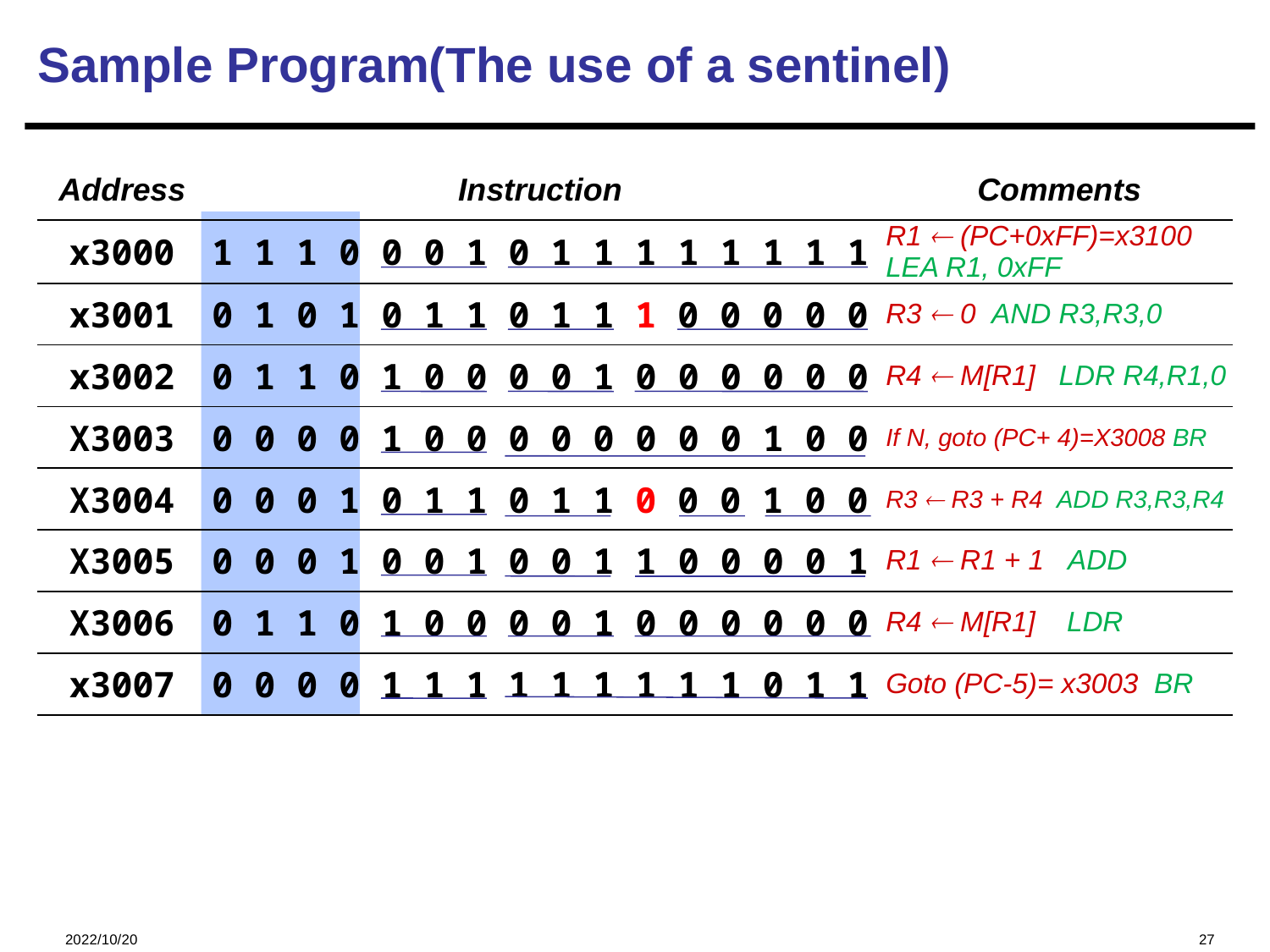

Sample Program(The use of a sentinel)
| Address | Instruction | Comments |
| --- | --- | --- |
| x3000 | 1 1 1 0 0 0 1 0 1 1 1 1 1 1 1 1 | R1 ← (PC+0xFF)=x3100 LEA R1, 0xFF |
| x3001 | 0 1 0 1 0 1 1 0 1 1 1 0 0 0 0 0 | R3 ← 0 AND R3,R3,0 |
| x3002 | 0 1 1 0 1 0 0 0 0 1 0 0 0 0 0 0 | R4 ← M[R1] LDR R4,R1,0 |
| X3003 | 0 0 0 0 1 0 0 0 0 0 0 0 0 1 0 0 | If N, goto (PC+ 4)=X3008 BR |
| X3004 | 0 0 0 1 0 1 1 0 1 1 0 0 0 1 0 0 | R3 ← R3 + R4 ADD R3,R3,R4 |
| X3005 | 0 0 0 1 0 0 1 0 0 1 1 0 0 0 0 1 | R1 ← R1 + 1 ADD |
| X3006 | 0 1 1 0 1 0 0 0 0 1 0 0 0 0 0 0 | R4 ← M[R1] LDR |
| x3007 | 0 0 0 0 1 1 1 1 1 1 1 1 1 0 1 1 | Goto (PC-5)= x3003 BR |

2022/10/20
27